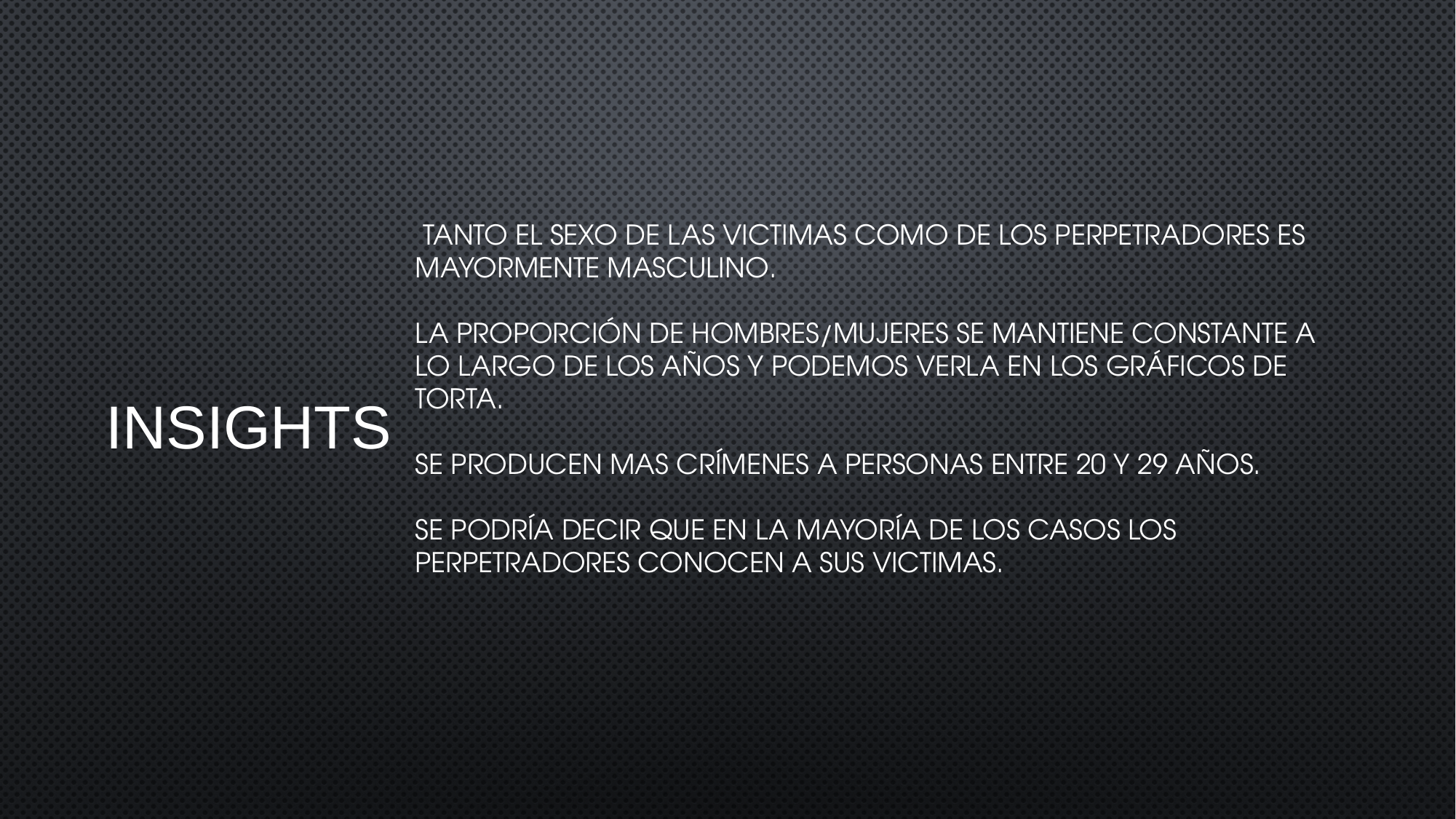

# tanto El sexo de las victimas como de los perpetradores es mayormente masculino. La proporción de Hombres/mujeres se mantiene constante a lo largo de los años y podemos verla en los gráficos de torta. Se producen mas crímenes a personas entre 20 y 29 años. Se podría decir que en la mayoría de los casos los perpetradores conocen a sus victimas.
Insights